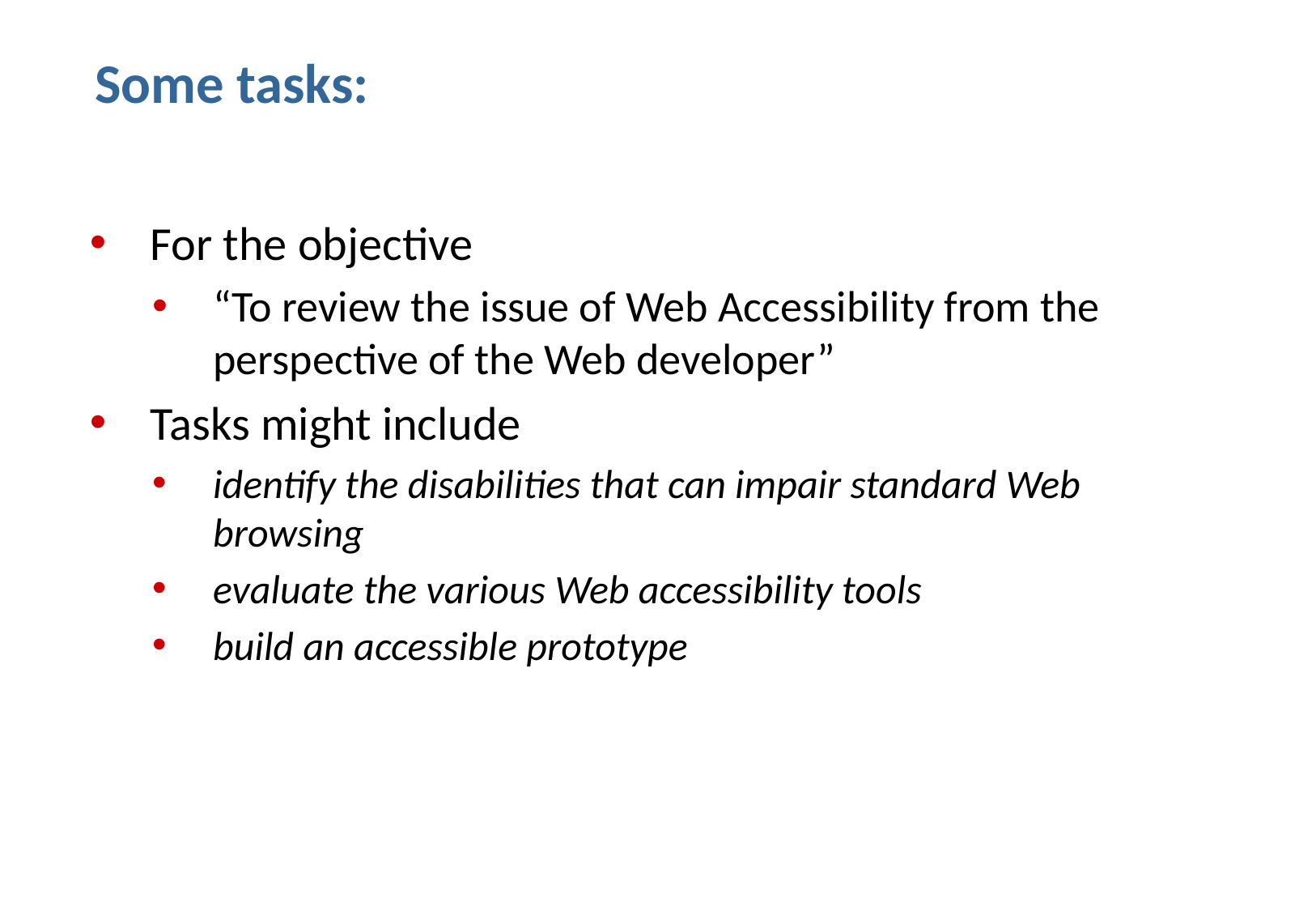

# Some tasks:
For the objective
“To review the issue of Web Accessibility from the perspective of the Web developer”
Tasks might include
identify the disabilities that can impair standard Web browsing
evaluate the various Web accessibility tools
build an accessible prototype